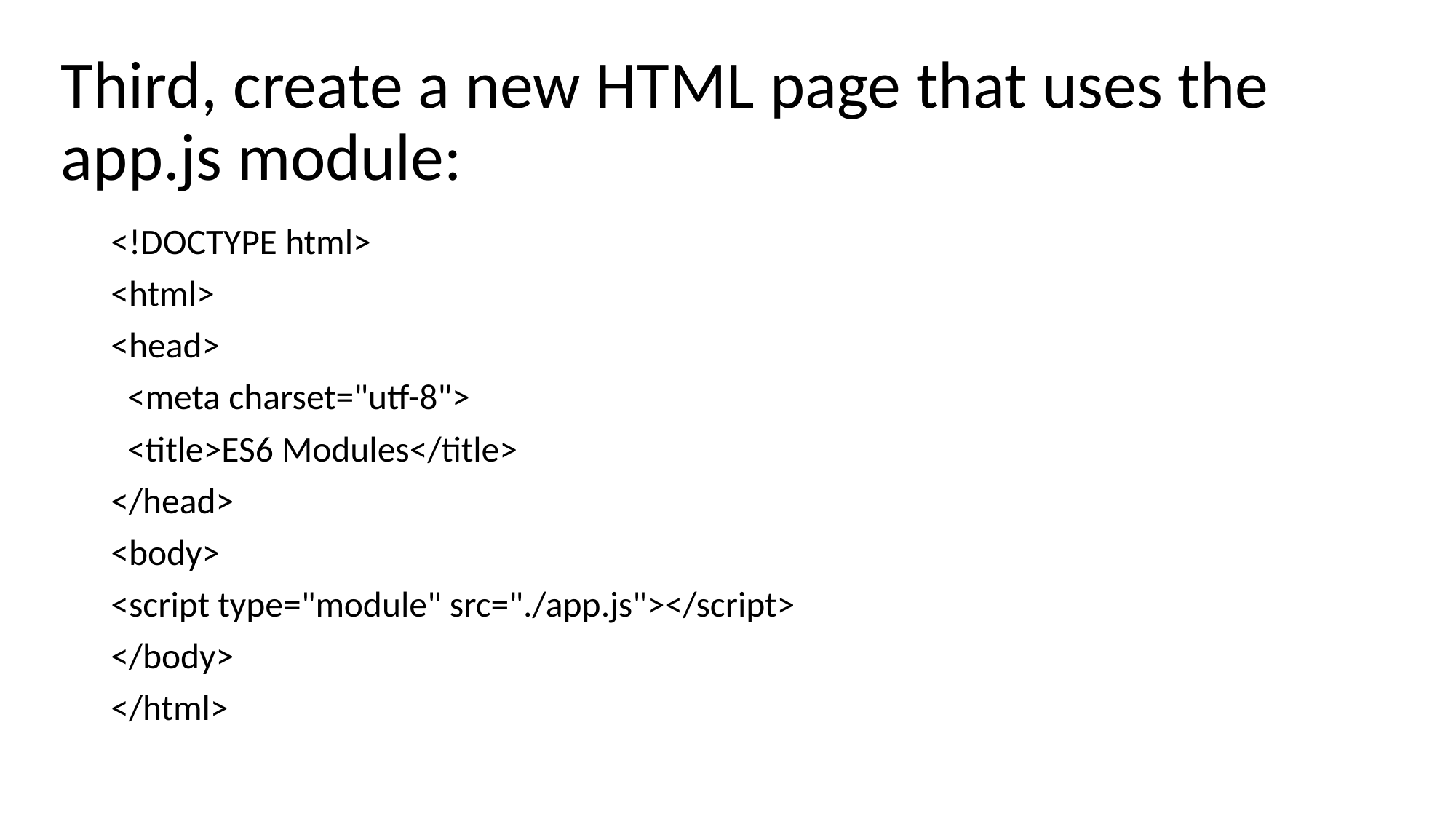

# Third, create a new HTML page that uses the app.js module:
<!DOCTYPE html>
<html>
<head>
  <meta charset="utf-8">
  <title>ES6 Modules</title>
</head>
<body>
<script type="module" src="./app.js"></script>
</body>
</html>